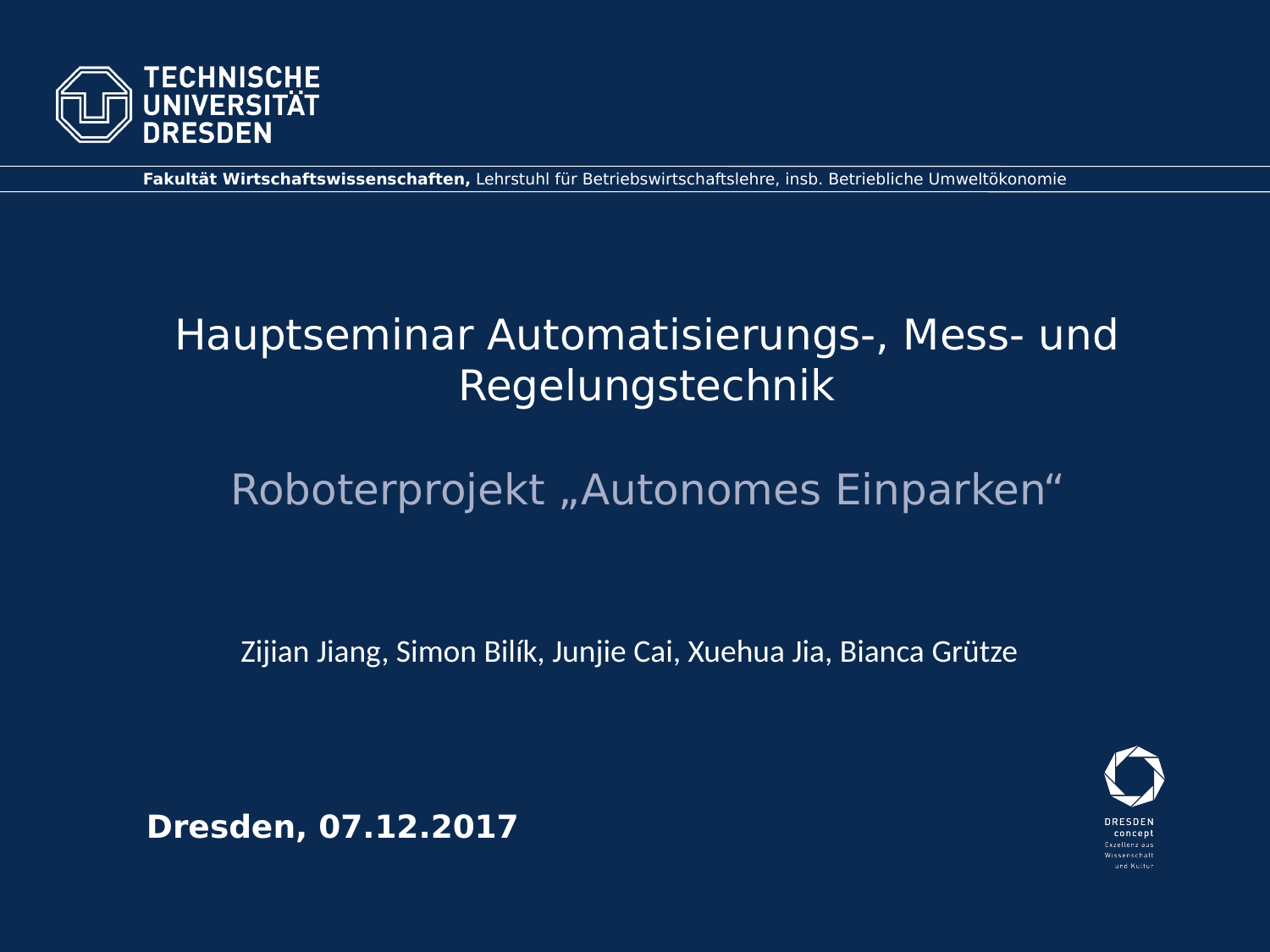

Hauptseminar Automatisierungs-, Mess- und Regelungstechnik
Roboterprojekt „Autonomes Einparken“
Zijian Jiang, Simon Bilík, Junjie Cai, Xuehua Jia, Bianca Grütze
Dresden, 07.12.2017